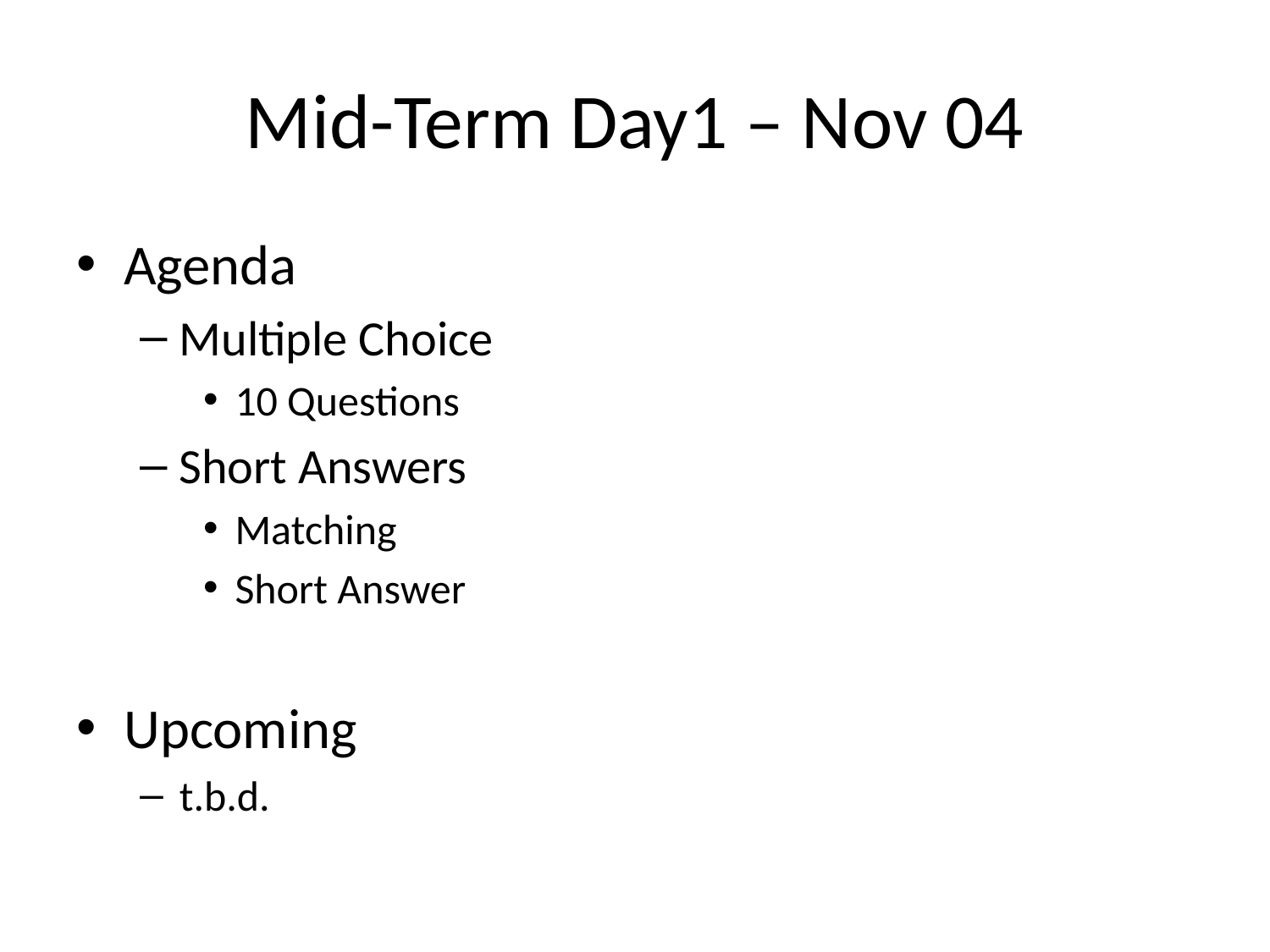

# Mid-Term Day1 – Nov 04
Agenda
Multiple Choice
10 Questions
Short Answers
Matching
Short Answer

Upcoming
t.b.d.